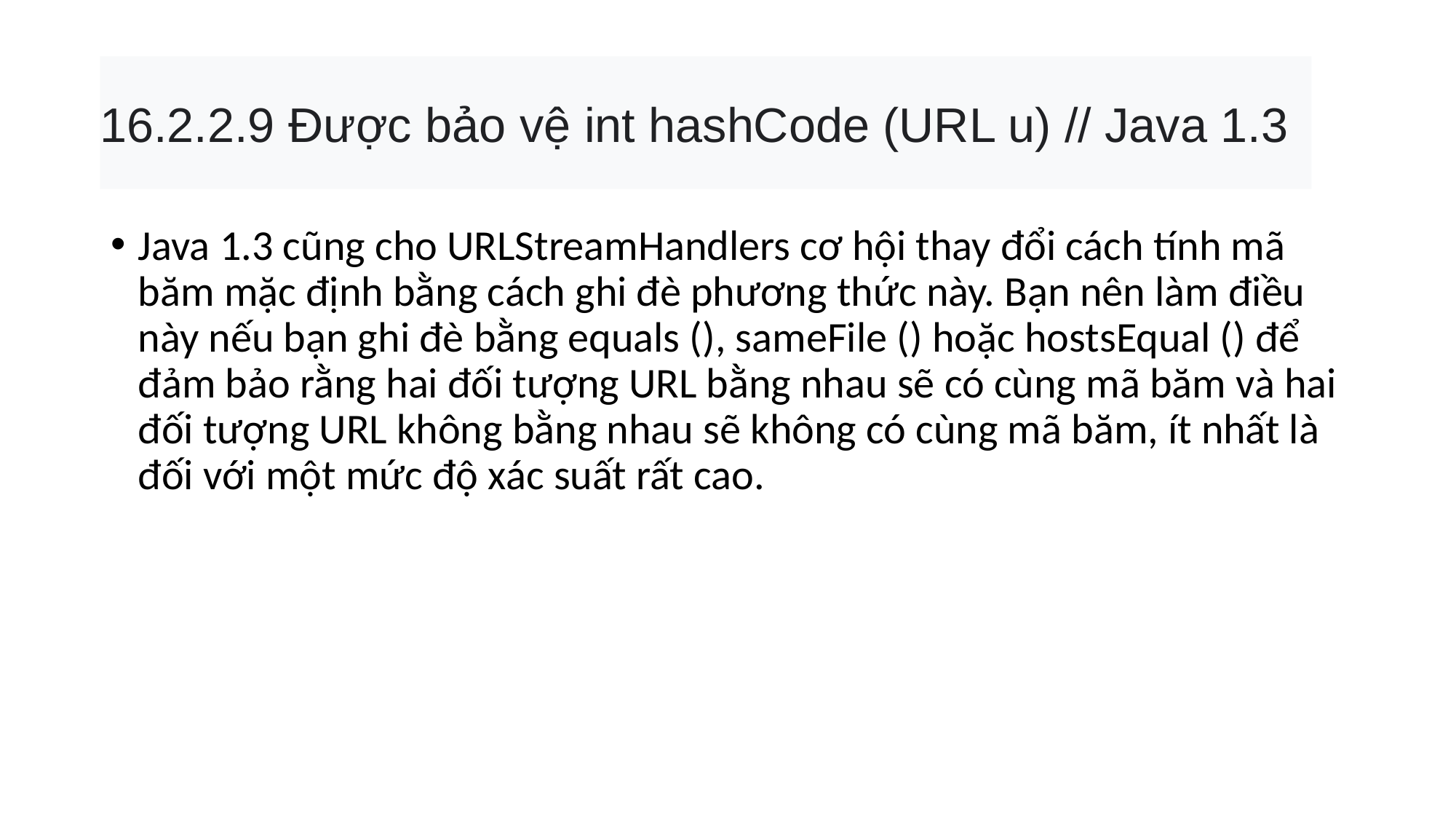

# 16.2.2.9 Được bảo vệ int hashCode (URL u) // Java 1.3
Java 1.3 cũng cho URLStreamHandlers cơ hội thay đổi cách tính mã băm mặc định bằng cách ghi đè phương thức này. Bạn nên làm điều này nếu bạn ghi đè bằng equals (), sameFile () hoặc hostsEqual () để đảm bảo rằng hai đối tượng URL bằng nhau sẽ có cùng mã băm và hai đối tượng URL không bằng nhau sẽ không có cùng mã băm, ít nhất là đối với một mức độ xác suất rất cao.